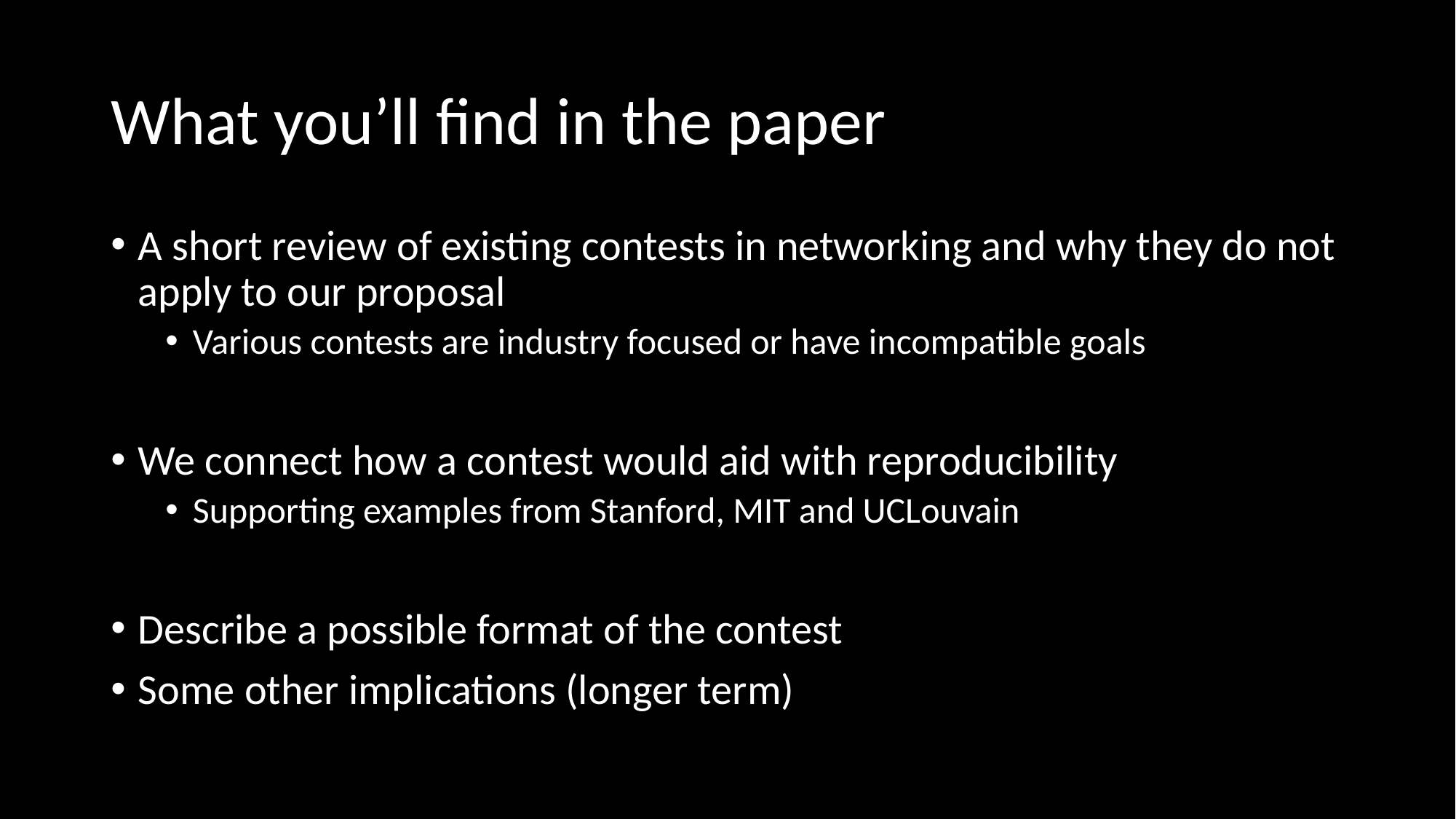

# What you’ll find in the paper
A short review of existing contests in networking and why they do not apply to our proposal
Various contests are industry focused or have incompatible goals

We connect how a contest would aid with reproducibility
Supporting examples from Stanford, MIT and UCLouvain

Describe a possible format of the contest
Some other implications (longer term)